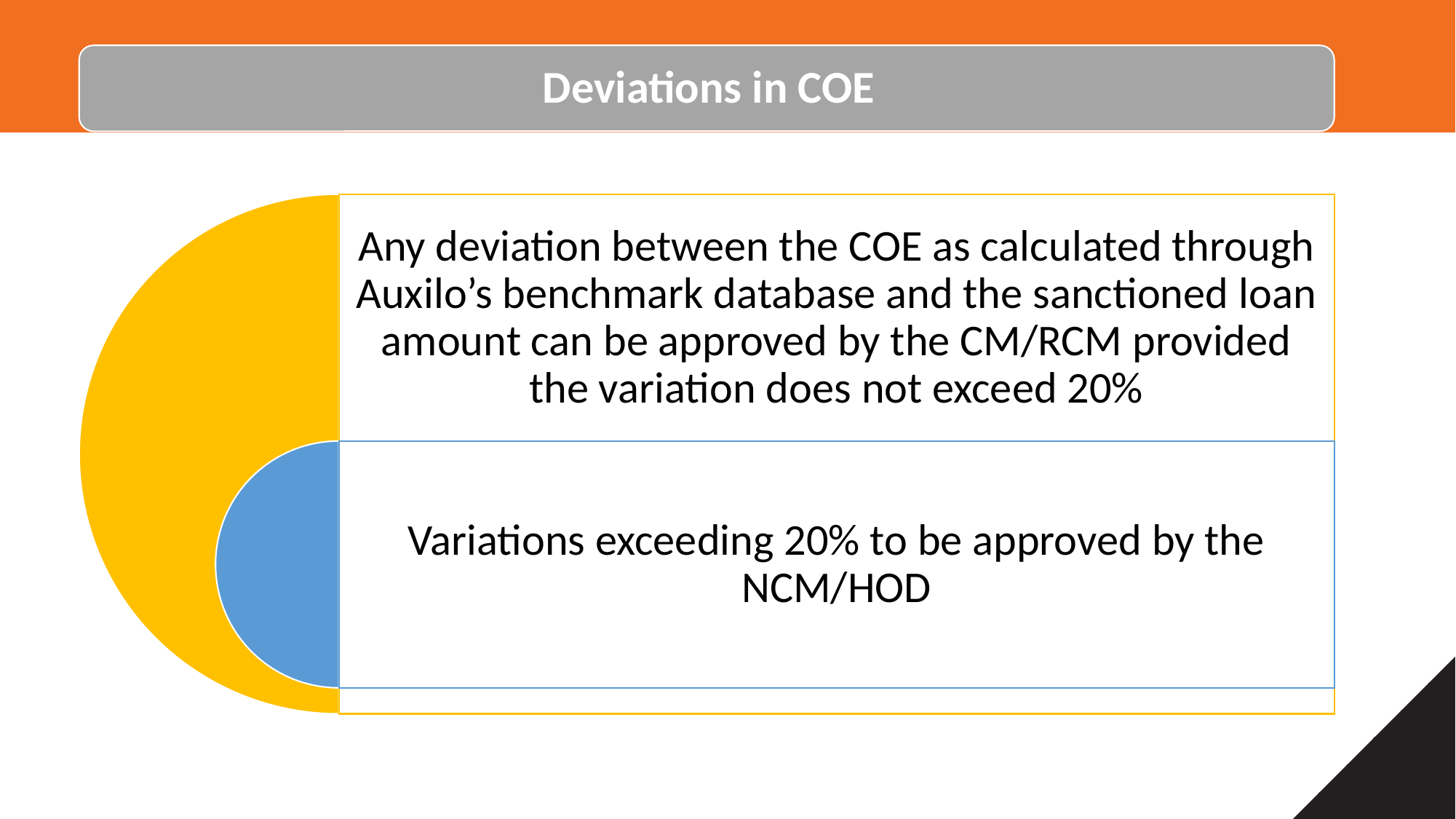

Deviations in COE
Any deviation between the COE as calculated through Auxilo’s benchmark database and the sanctioned loan amount can be approved by the CM/RCM provided the variation does not exceed 20%
Variations exceeding 20% to be approved by the NCM/HOD